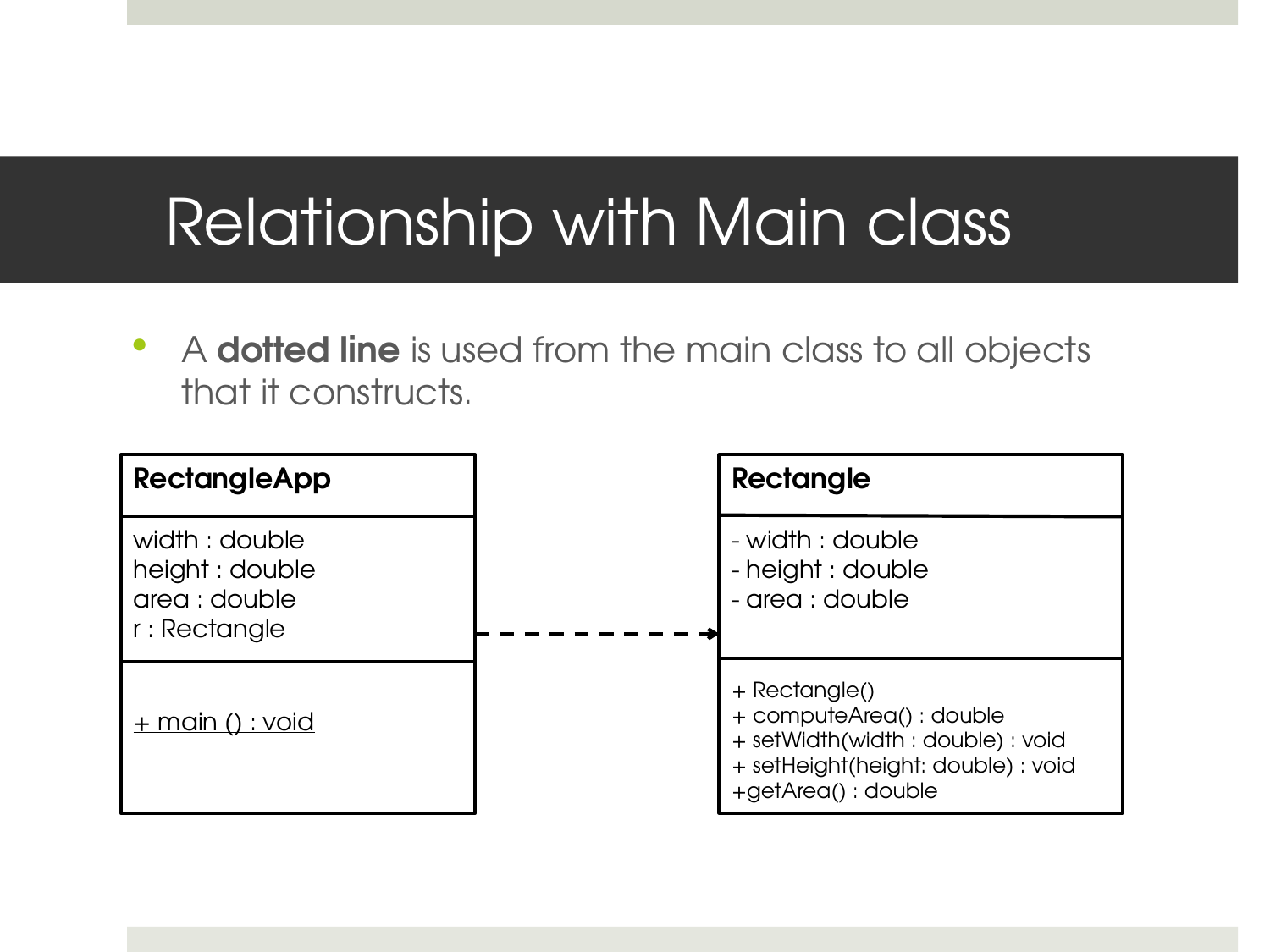

# Relationship with Main class
A dotted line is used from the main class to all objects that it constructs.
RectangleApp

width : double
height : double
area : double
r : Rectangle

+ main () : void
Rectangle

- width : double
- height : double
- area : double

+ Rectangle()
+ computeArea() : double
+ setWidth(width : double) : void
+ setHeight(height: double) : void
+getArea() : double